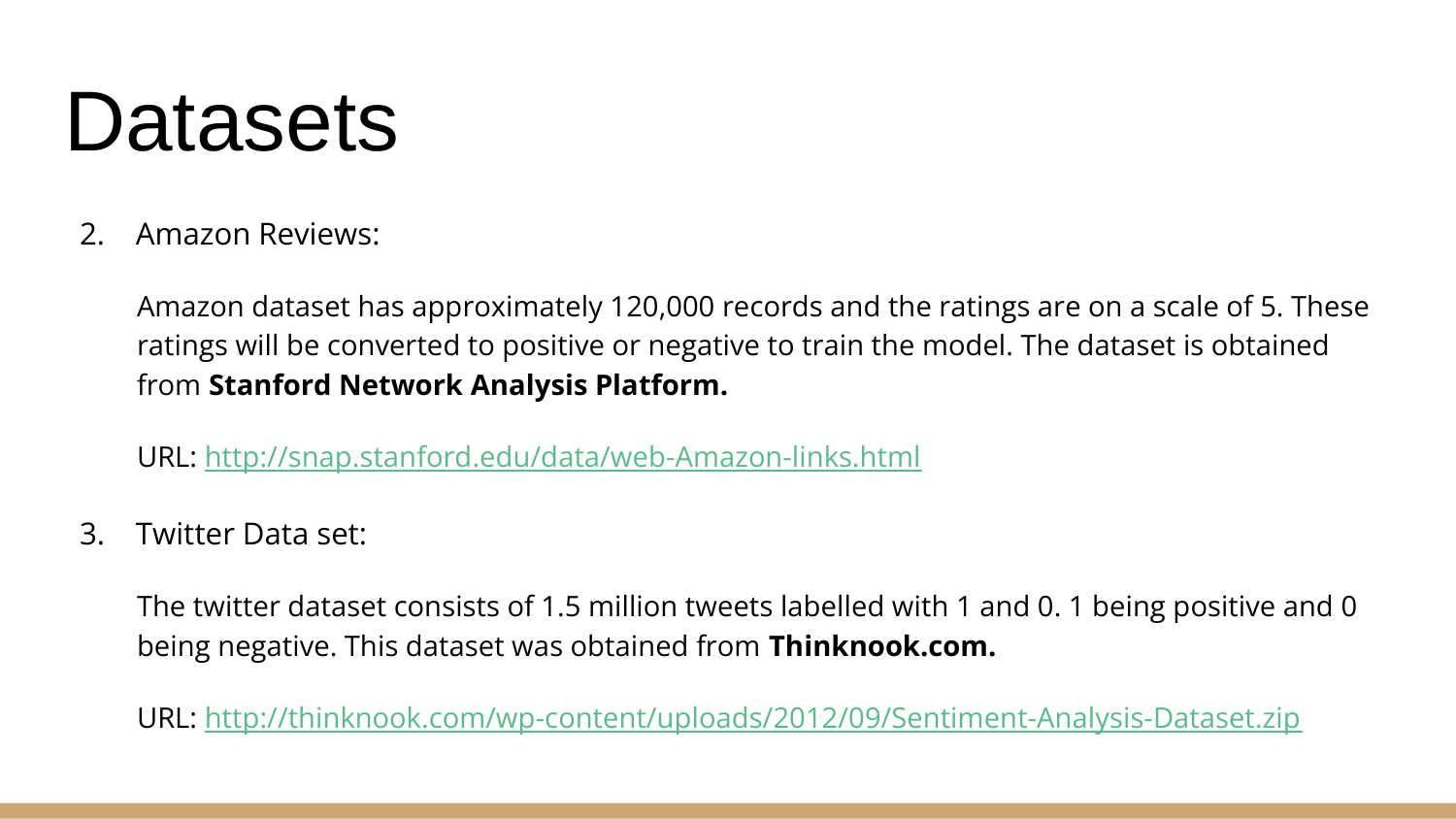

# Datasets
  2.    Amazon Reviews:
Amazon dataset has approximately 120,000 records and the ratings are on a scale of 5. These ratings will be converted to positive or negative to train the model. The dataset is obtained from Stanford Network Analysis Platform.
URL: http://snap.stanford.edu/data/web-Amazon-links.html
  3.    Twitter Data set:
The twitter dataset consists of 1.5 million tweets labelled with 1 and 0. 1 being positive and 0 being negative. This dataset was obtained from Thinknook.com.
URL: http://thinknook.com/wp-content/uploads/2012/09/Sentiment-Analysis-Dataset.zip